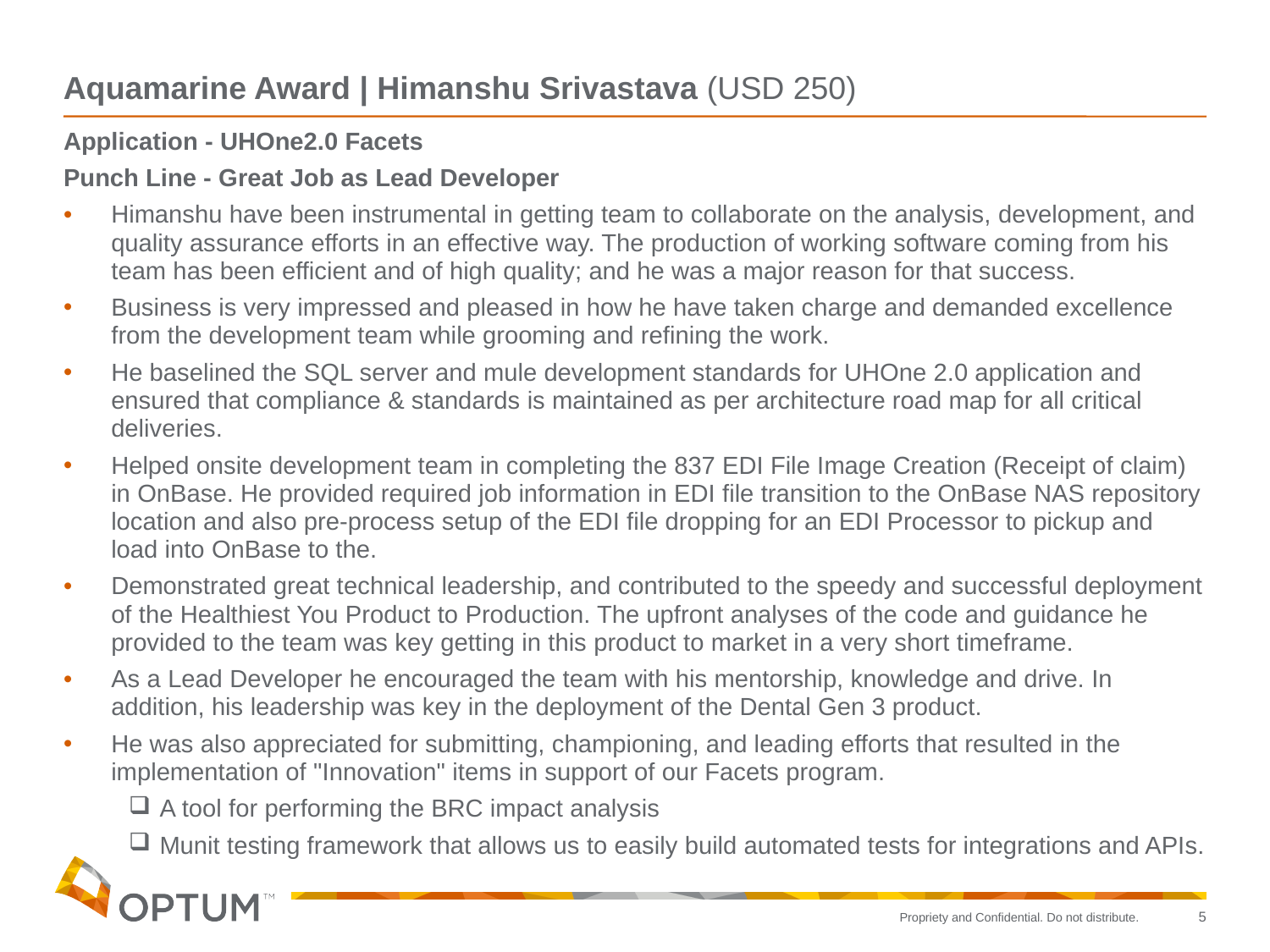

# Aquamarine Award | Himanshu Srivastava (USD 250)
Application - UHOne2.0 Facets
Punch Line - Great Job as Lead Developer
Himanshu have been instrumental in getting team to collaborate on the analysis, development, and quality assurance efforts in an effective way. The production of working software coming from his team has been efficient and of high quality; and he was a major reason for that success.
Business is very impressed and pleased in how he have taken charge and demanded excellence from the development team while grooming and refining the work.
He baselined the SQL server and mule development standards for UHOne 2.0 application and ensured that compliance & standards is maintained as per architecture road map for all critical deliveries.
Helped onsite development team in completing the 837 EDI File Image Creation (Receipt of claim) in OnBase. He provided required job information in EDI file transition to the OnBase NAS repository location and also pre-process setup of the EDI file dropping for an EDI Processor to pickup and load into OnBase to the.
Demonstrated great technical leadership, and contributed to the speedy and successful deployment of the Healthiest You Product to Production. The upfront analyses of the code and guidance he provided to the team was key getting in this product to market in a very short timeframe.
As a Lead Developer he encouraged the team with his mentorship, knowledge and drive. In addition, his leadership was key in the deployment of the Dental Gen 3 product.
He was also appreciated for submitting, championing, and leading efforts that resulted in the implementation of "Innovation" items in support of our Facets program.
 A tool for performing the BRC impact analysis
 Munit testing framework that allows us to easily build automated tests for integrations and APIs.
5